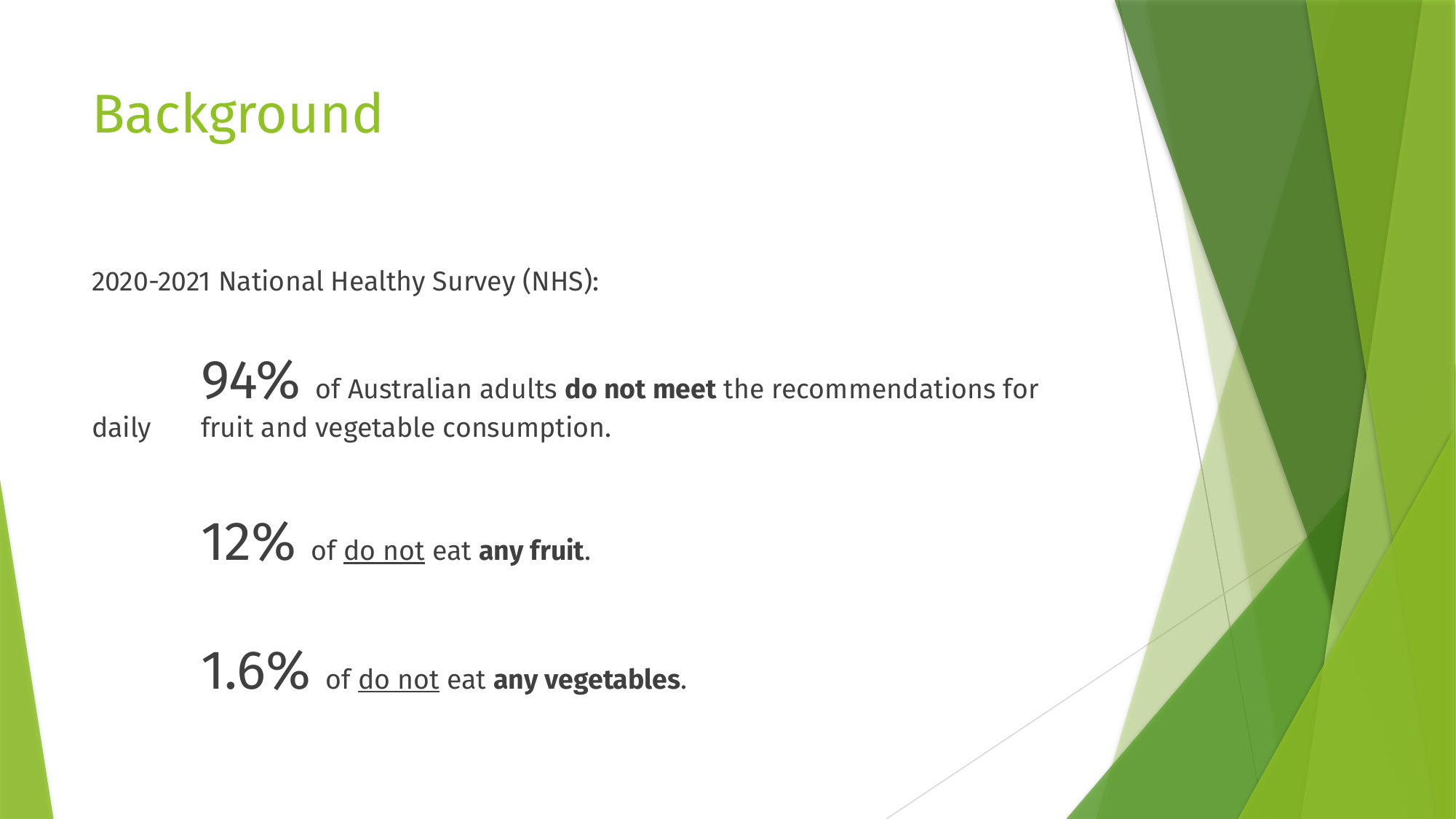

# Background
2020-2021 National Healthy Survey (NHS):
	94% of Australian adults do not meet the recommendations for daily 	fruit and vegetable consumption.

	12% of do not eat any fruit.

	1.6% of do not eat any vegetables.